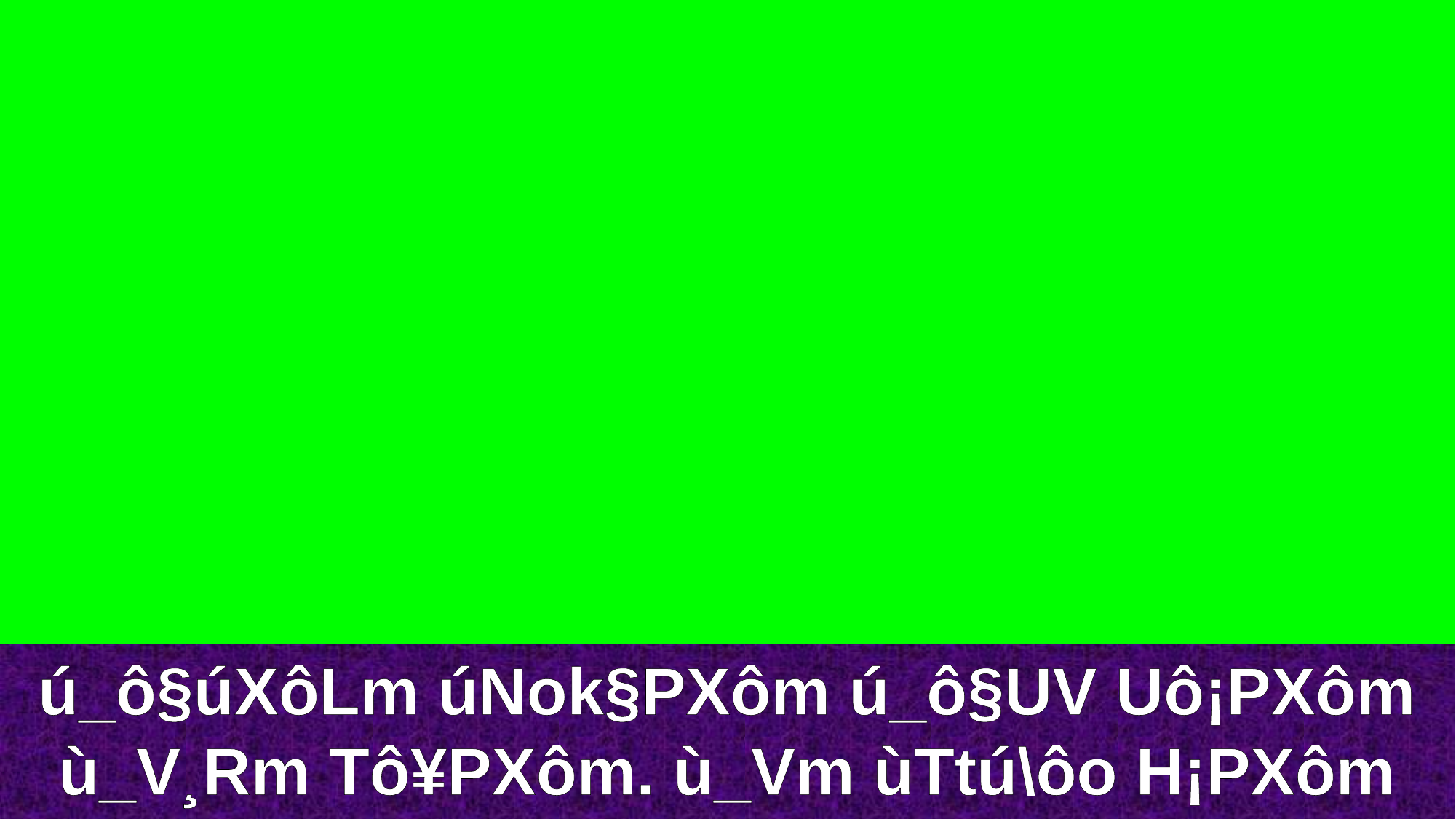

ú_ô§úXôLm úNok§PXôm ú_ô§UV Uô¡PXôm ù_V¸Rm Tô¥PXôm. ù_Vm ùTtú\ôo H¡PXôm